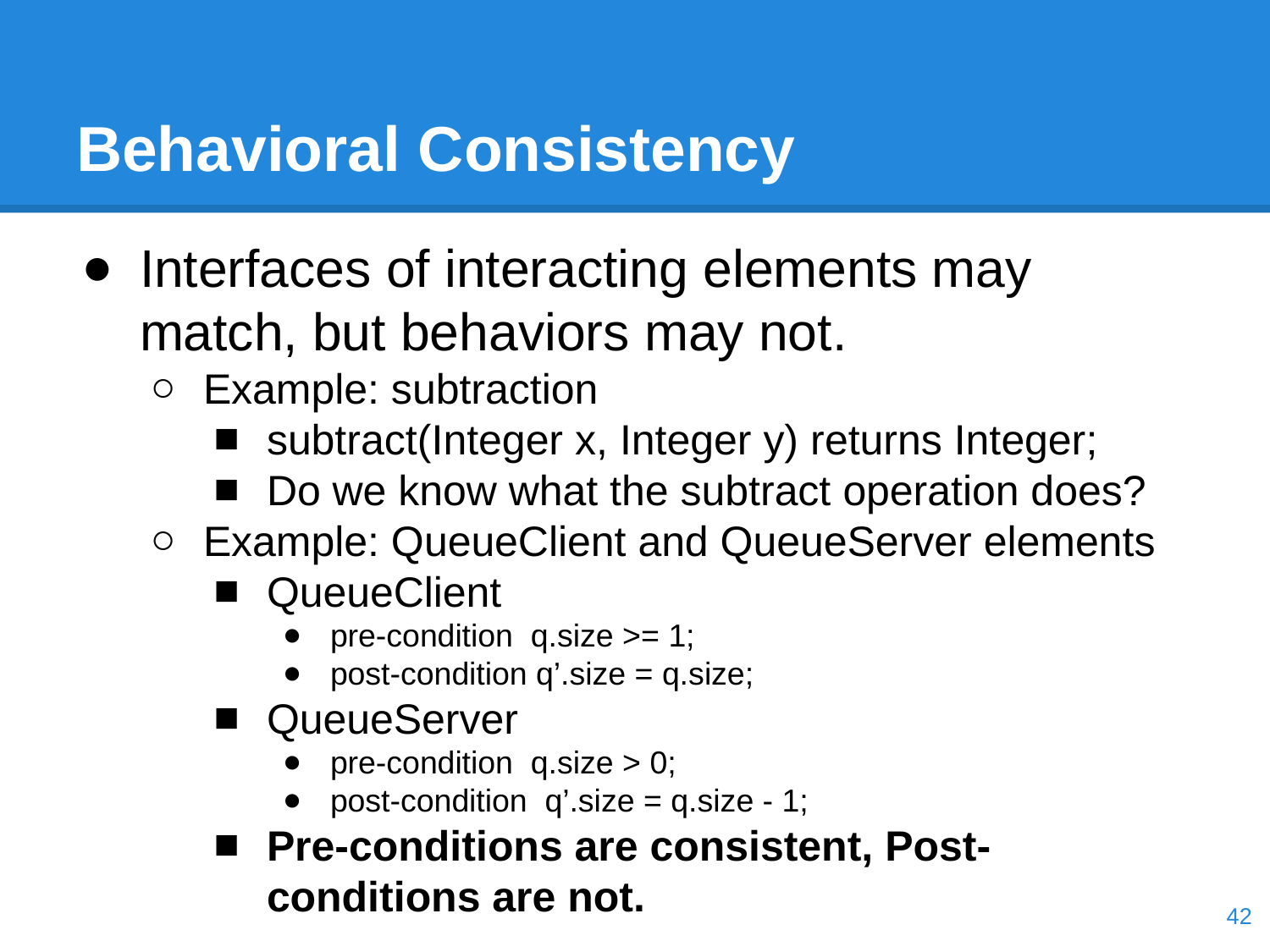

# Behavioral Consistency
Interfaces of interacting elements may match, but behaviors may not.
Example: subtraction
subtract(Integer x, Integer y) returns Integer;
Do we know what the subtract operation does?
Example: QueueClient and QueueServer elements
QueueClient
pre-condition  q.size >= 1;
post-condition q’.size = q.size;
QueueServer
pre-condition  q.size > 0;
post-condition  q’.size = q.size - 1;
Pre-conditions are consistent, Post-conditions are not.
42